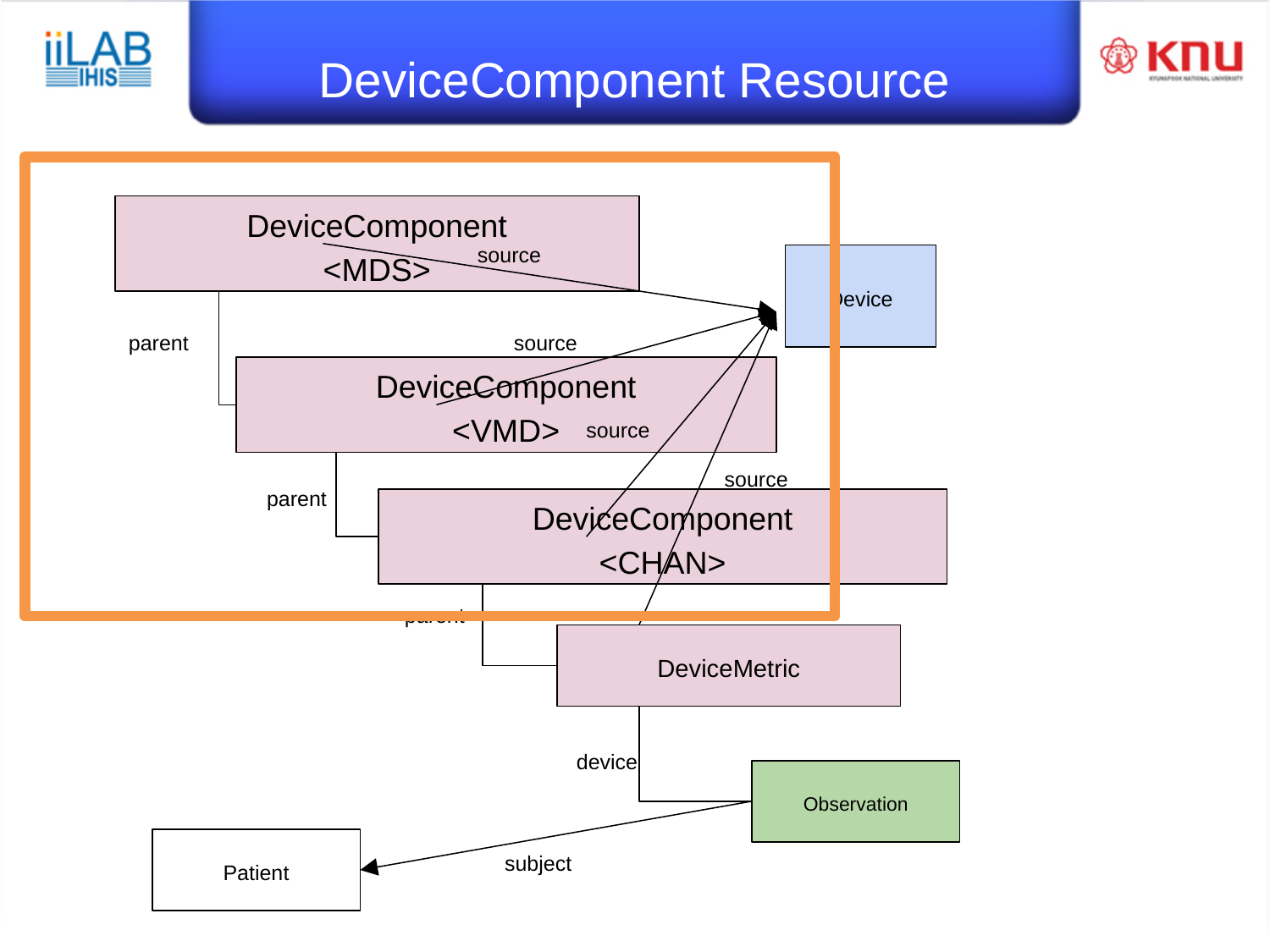

# DeviceComponent Resource

DeviceComponent
<MDS>
source
Device
parent
source
DeviceComponent
<VMD>
source
source
parent
DeviceComponent
<CHAN>
parent
DeviceMetric
device
Observation
Patient
subject